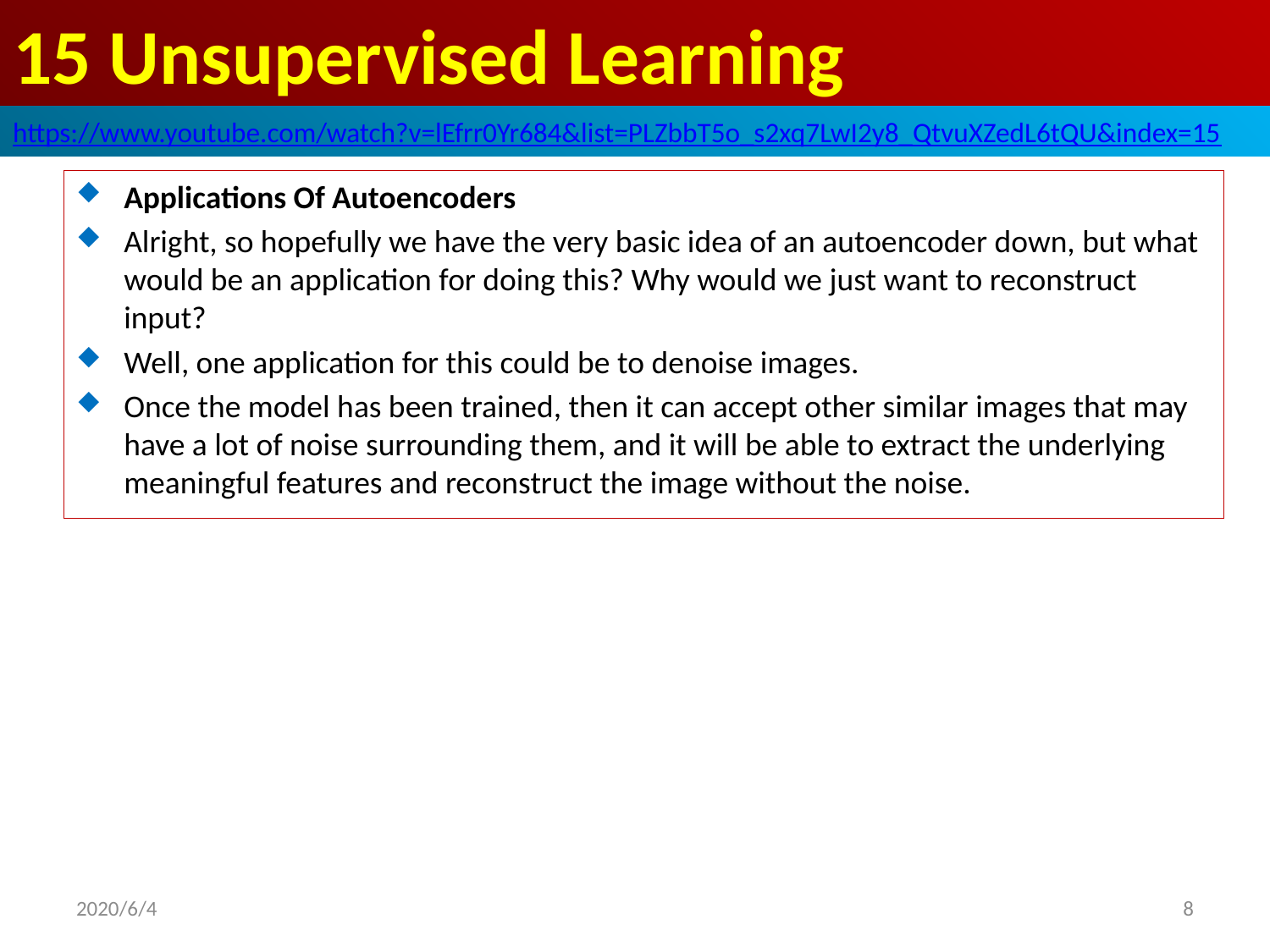

# 15 Unsupervised Learning
https://www.youtube.com/watch?v=lEfrr0Yr684&list=PLZbbT5o_s2xq7LwI2y8_QtvuXZedL6tQU&index=15
Applications Of Autoencoders
Alright, so hopefully we have the very basic idea of an autoencoder down, but what would be an application for doing this? Why would we just want to reconstruct input?
Well, one application for this could be to denoise images.
Once the model has been trained, then it can accept other similar images that may have a lot of noise surrounding them, and it will be able to extract the underlying meaningful features and reconstruct the image without the noise.

2020/6/4
8